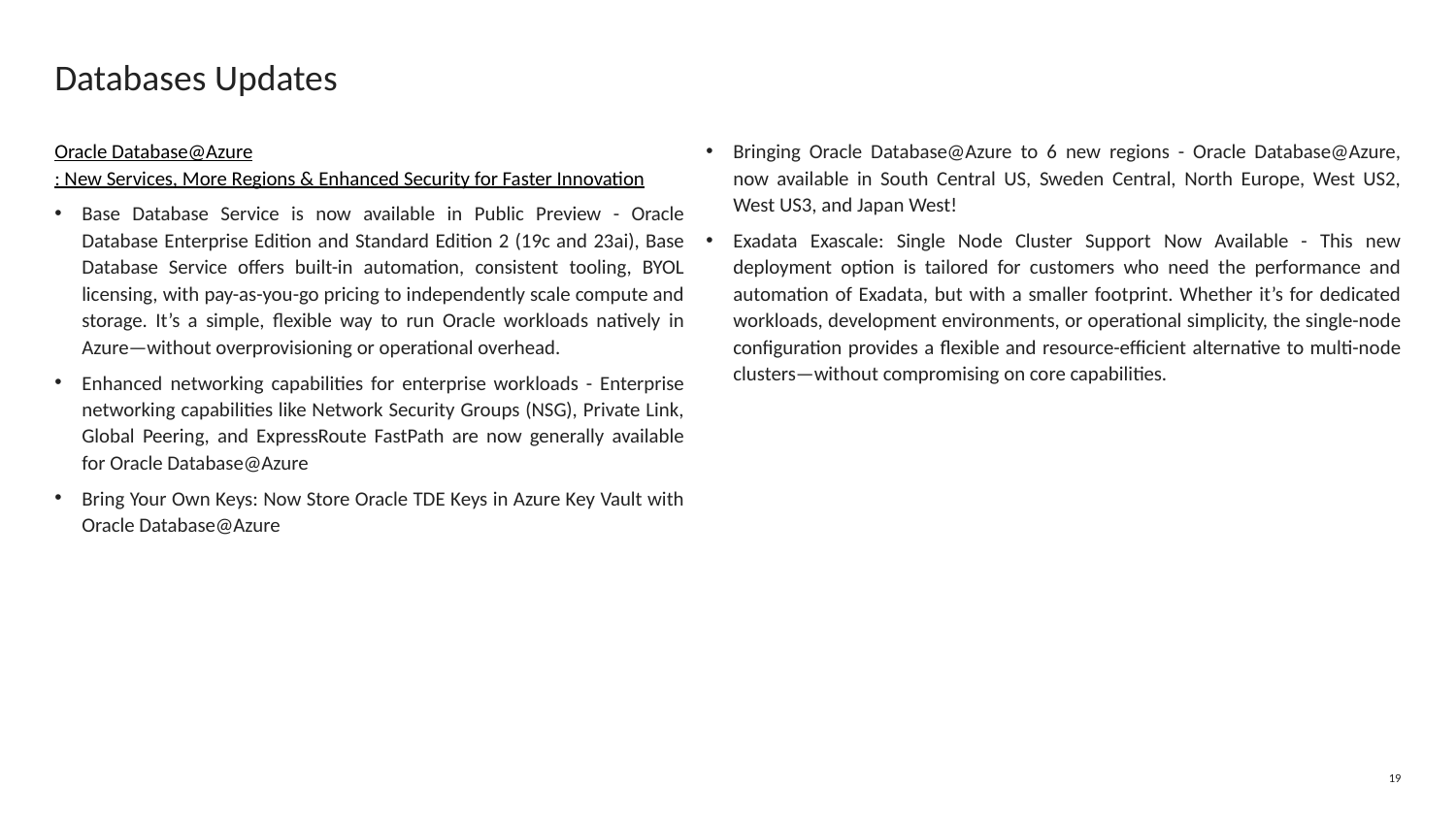

# Databases Updates
Oracle Database@Azure: New Services, More Regions & Enhanced Security for Faster Innovation
Base Database Service is now available in Public Preview - Oracle Database Enterprise Edition and Standard Edition 2 (19c and 23ai), Base Database Service offers built-in automation, consistent tooling, BYOL licensing, with pay-as-you-go pricing to independently scale compute and storage. It’s a simple, flexible way to run Oracle workloads natively in Azure—without overprovisioning or operational overhead.
Enhanced networking capabilities for enterprise workloads - Enterprise networking capabilities like Network Security Groups (NSG), Private Link, Global Peering, and ExpressRoute FastPath are now generally available for Oracle Database@Azure
Bring Your Own Keys: Now Store Oracle TDE Keys in Azure Key Vault with Oracle Database@Azure

Bringing Oracle Database@Azure to 6 new regions - Oracle Database@Azure, now available in South Central US, Sweden Central, North Europe, West US2, West US3, and Japan West!
Exadata Exascale: Single Node Cluster Support Now Available - This new deployment option is tailored for customers who need the performance and automation of Exadata, but with a smaller footprint. Whether it’s for dedicated workloads, development environments, or operational simplicity, the single-node configuration provides a flexible and resource-efficient alternative to multi-node clusters—without compromising on core capabilities.